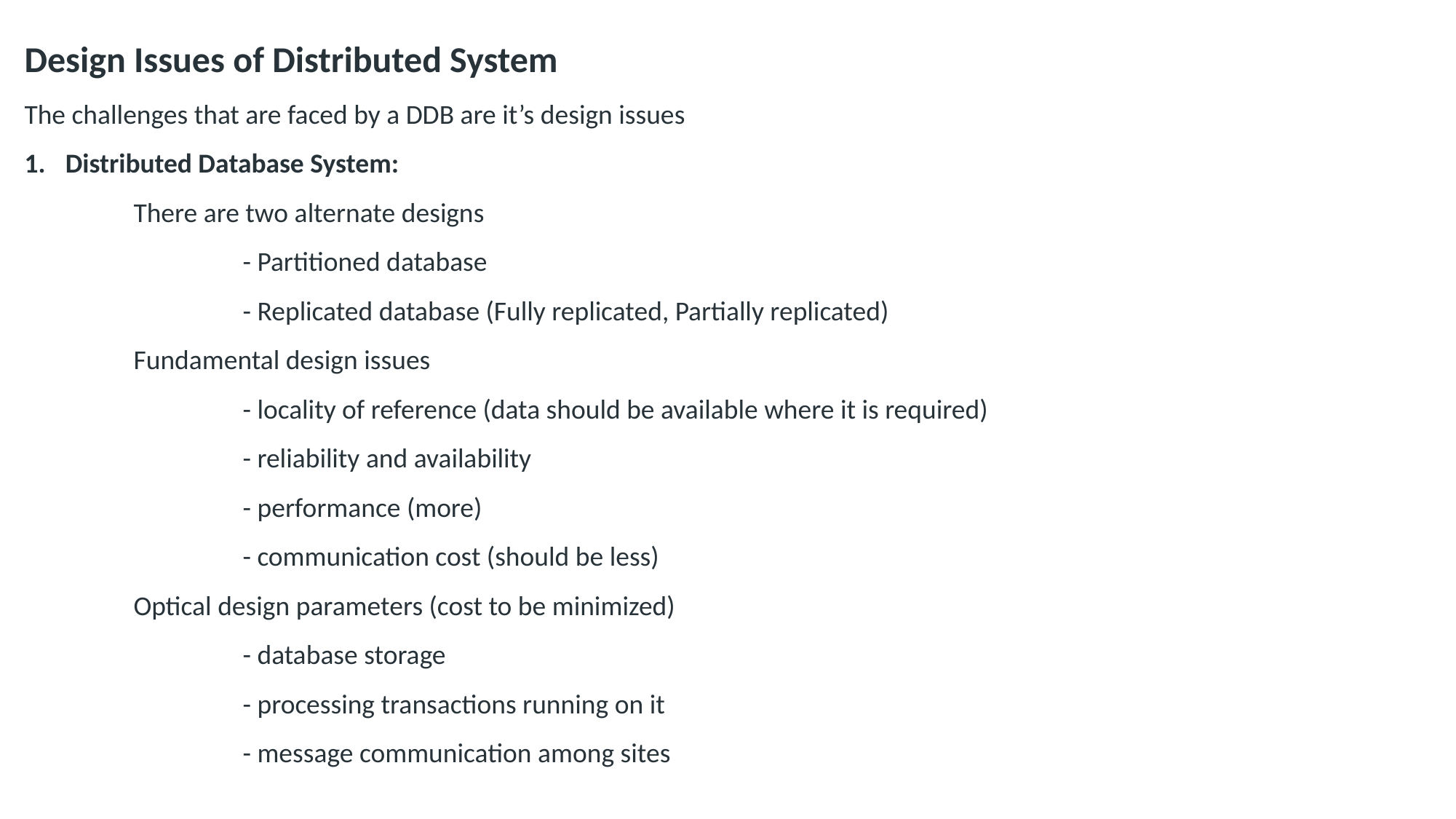

Design Issues of Distributed System
The challenges that are faced by a DDB are it’s design issues
Distributed Database System:
	There are two alternate designs
		- Partitioned database
		- Replicated database (Fully replicated, Partially replicated)
	Fundamental design issues
		- locality of reference (data should be available where it is required)
		- reliability and availability
		- performance (more)
		- communication cost (should be less)
	Optical design parameters (cost to be minimized)
		- database storage
		- processing transactions running on it
		- message communication among sites